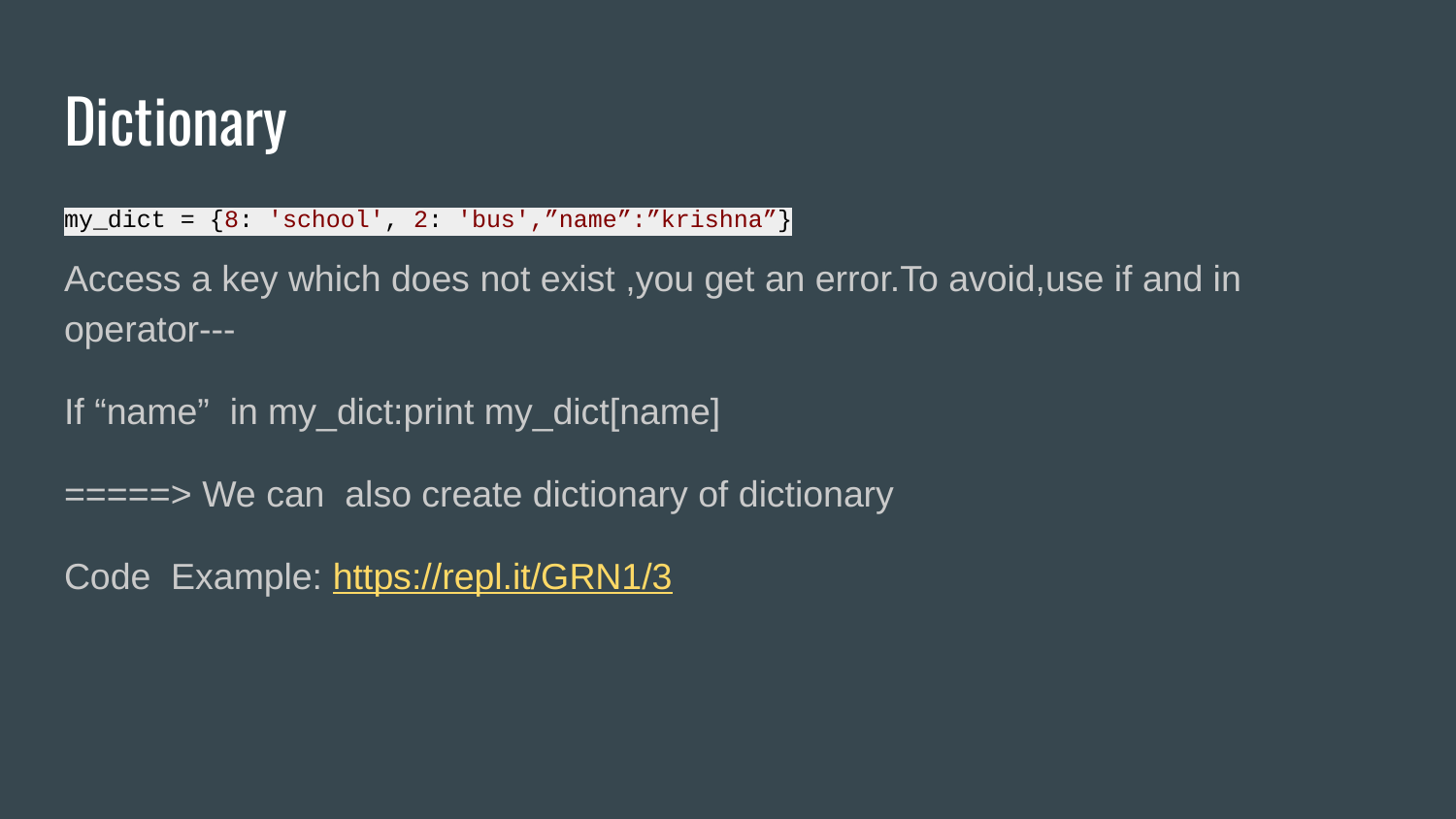

# Dictionary
my_dict = {8: 'school', 2: 'bus',”name”:”krishna”}
Access a key which does not exist ,you get an error.To avoid,use if and in operator---
If “name”  in my_dict:print my_dict[name]
=====> We can  also create dictionary of dictionary
Code  Example: https://repl.it/GRN1/3